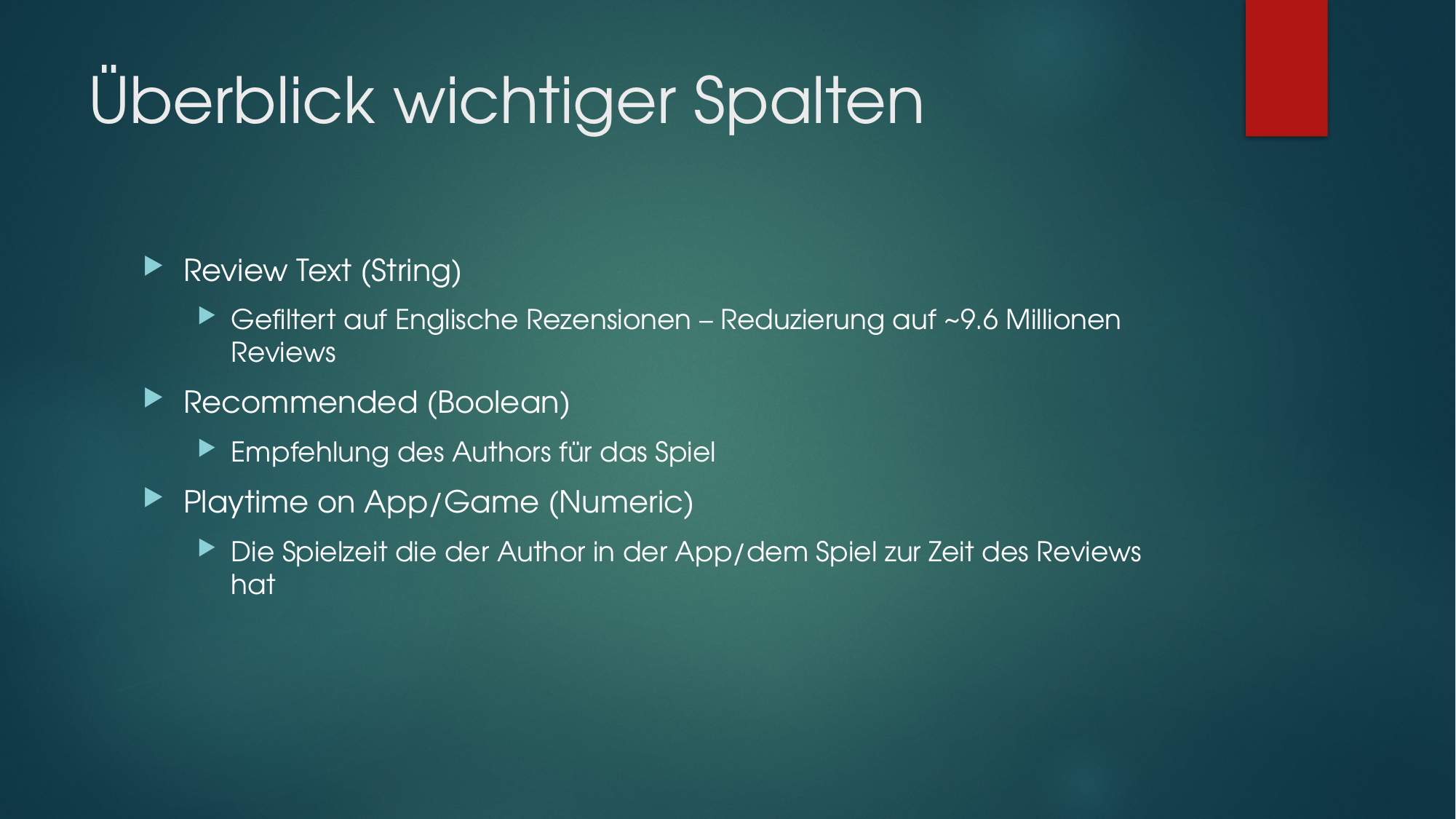

# Überblick wichtiger Spalten
Review Text (String)
Gefiltert auf Englische Rezensionen – Reduzierung auf ~9.6 Millionen Reviews
Recommended (Boolean)
Empfehlung des Authors für das Spiel
Playtime on App/Game (Numeric)
Die Spielzeit die der Author in der App/dem Spiel zur Zeit des Reviews hat